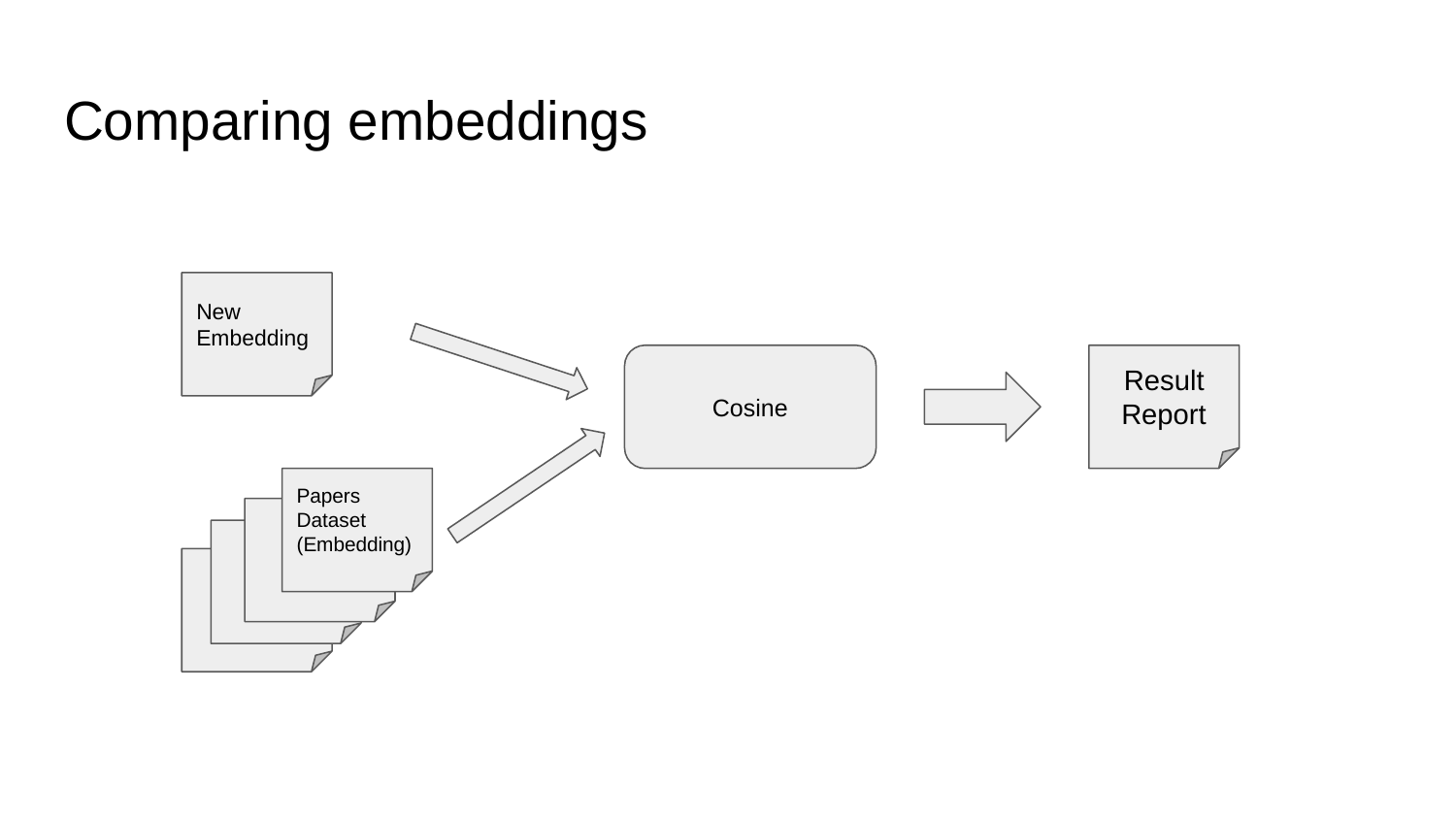

# Comparing embeddings
New
Embedding

Result Report
Cosine

Papers Dataset
(Embedding)